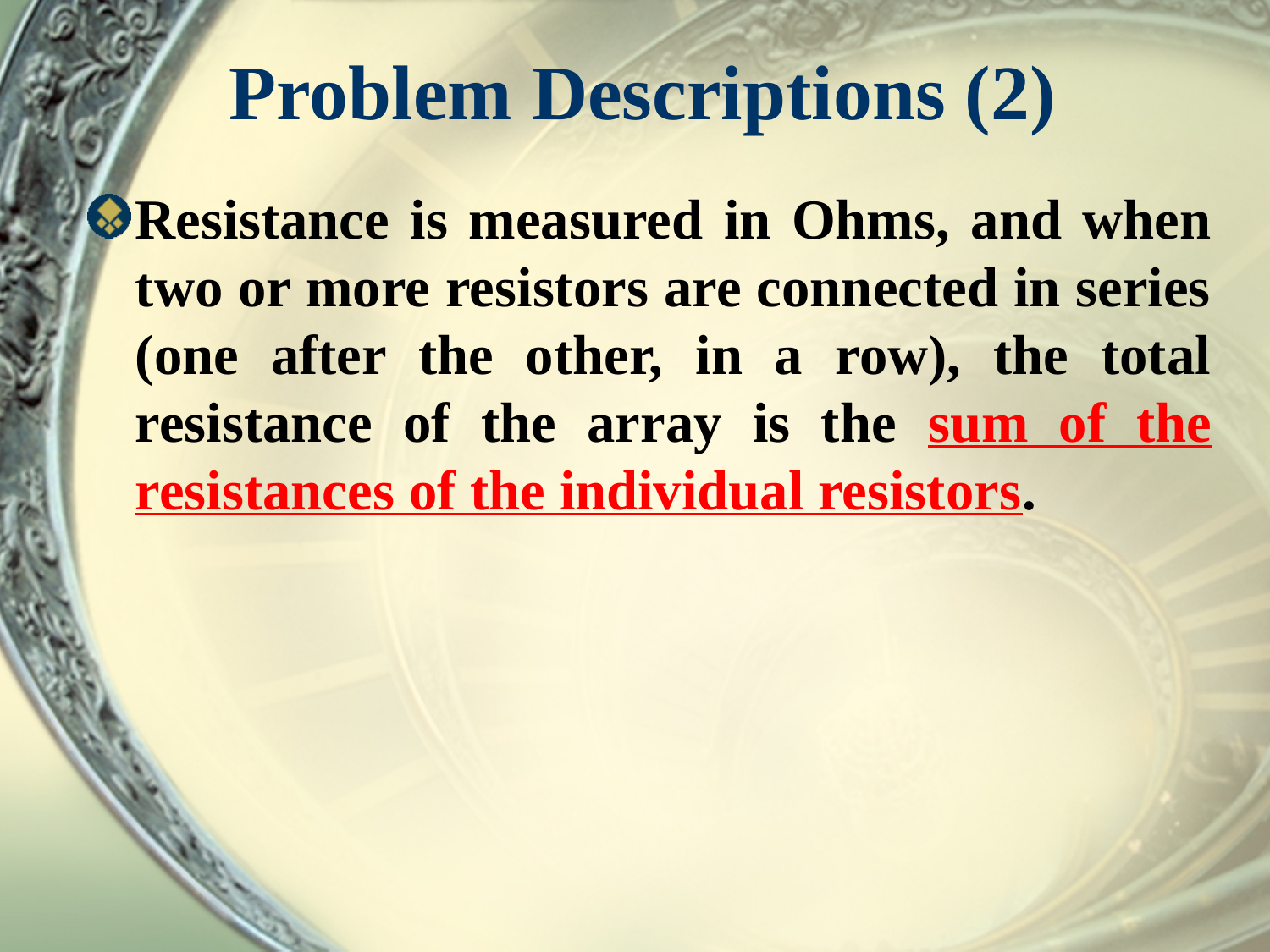

# Problem Descriptions (2)
Resistance is measured in Ohms, and when two or more resistors are connected in series (one after the other, in a row), the total resistance of the array is the sum of the resistances of the individual resistors.